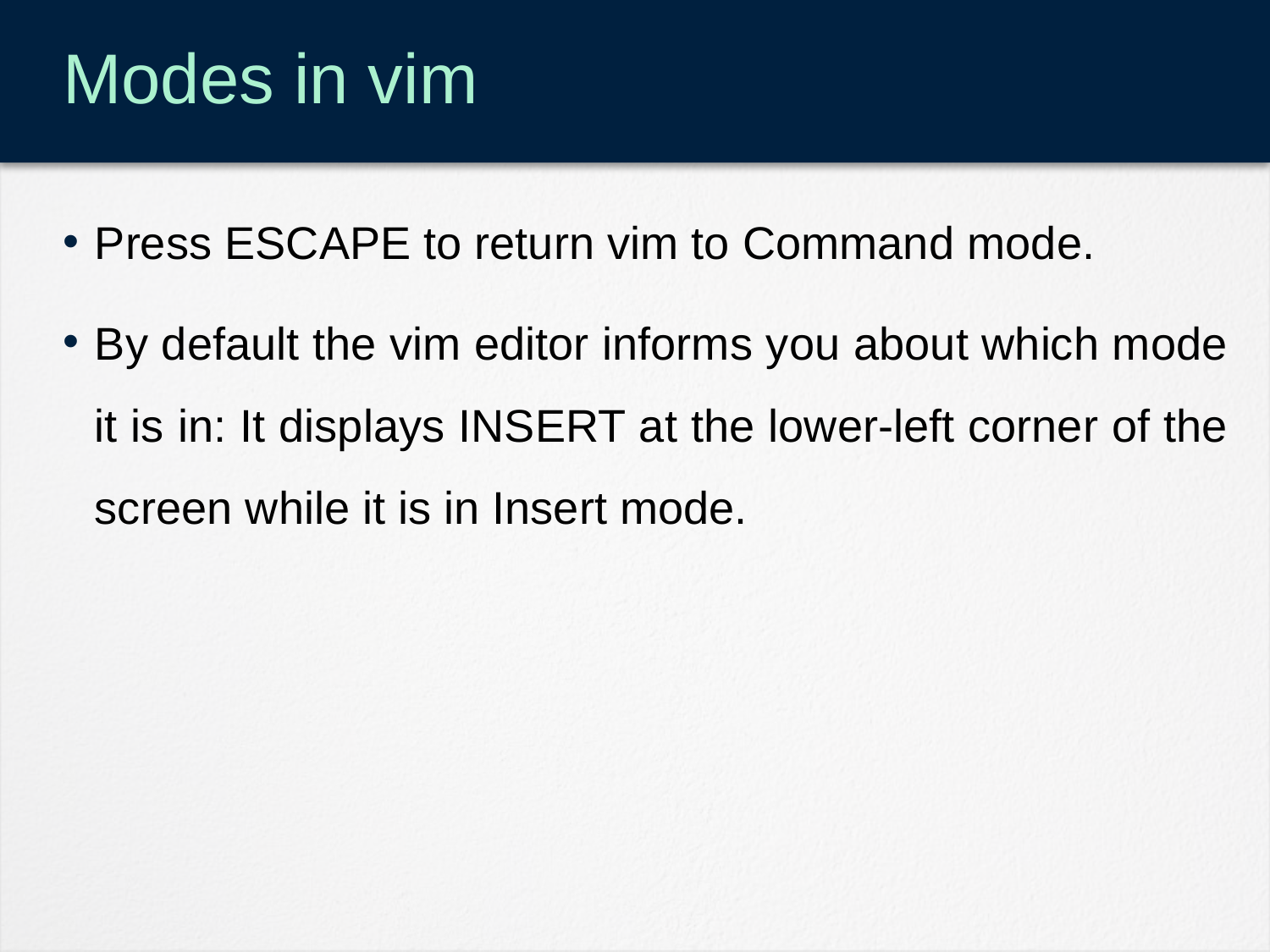

# Modes in vim
Press ESCAPE to return vim to Command mode.
By default the vim editor informs you about which mode it is in: It displays INSERT at the lower-left corner of the screen while it is in Insert mode.